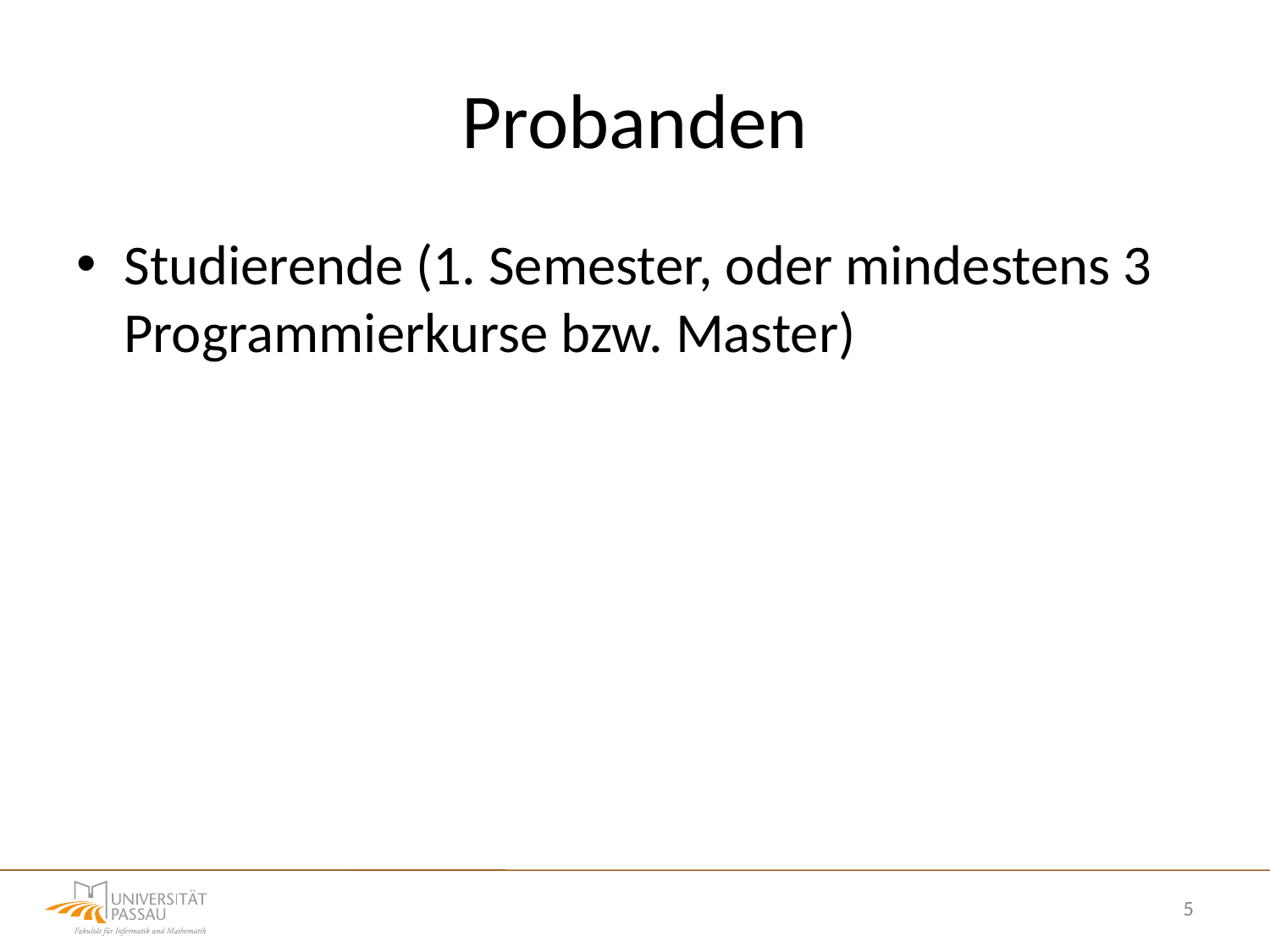

# Probanden
Studierende (1. Semester, oder mindestens 3 Programmierkurse bzw. Master)
5